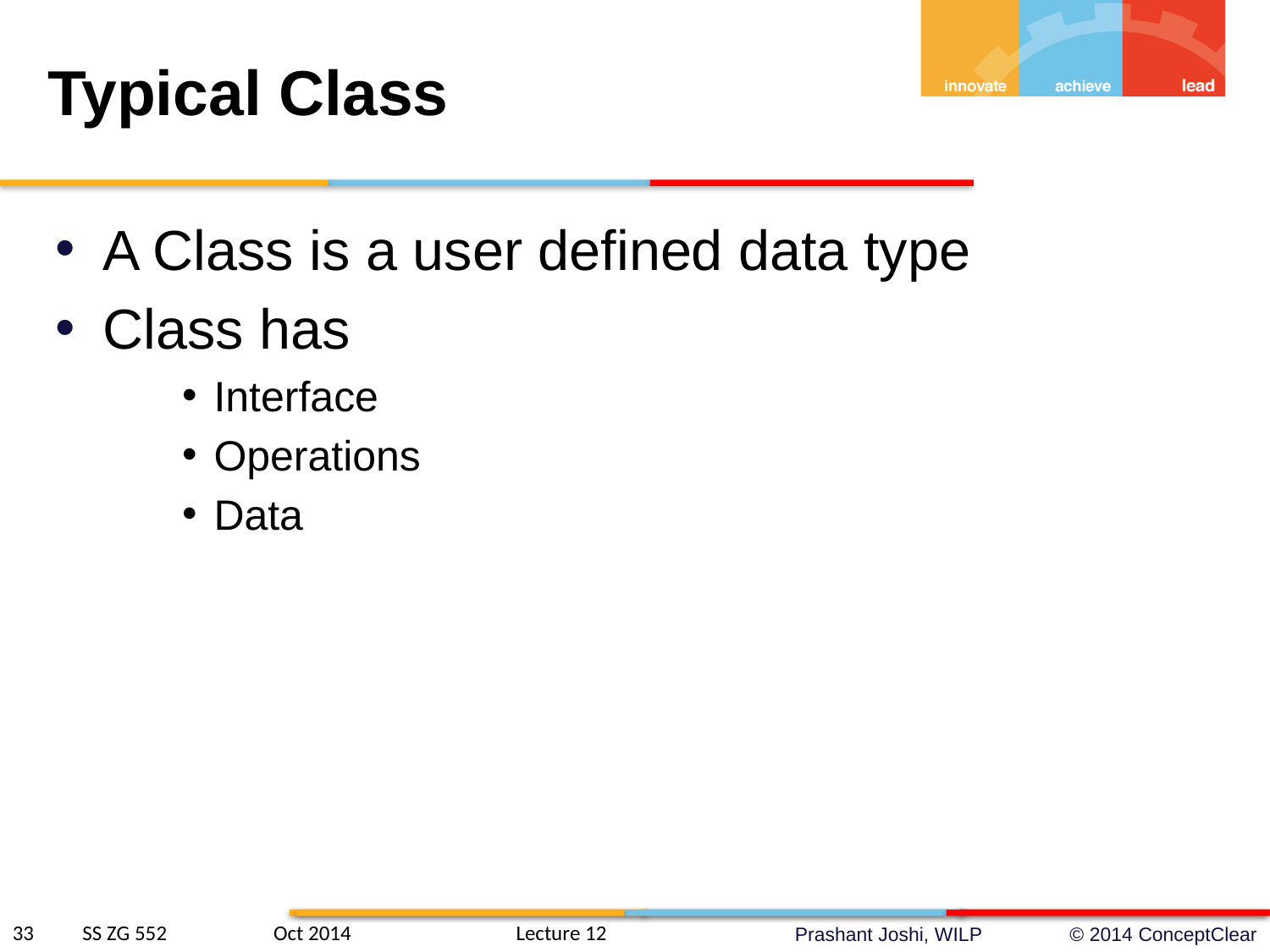

# Typical Class
A Class is a user defined data type
Class has
Interface
Operations
Data